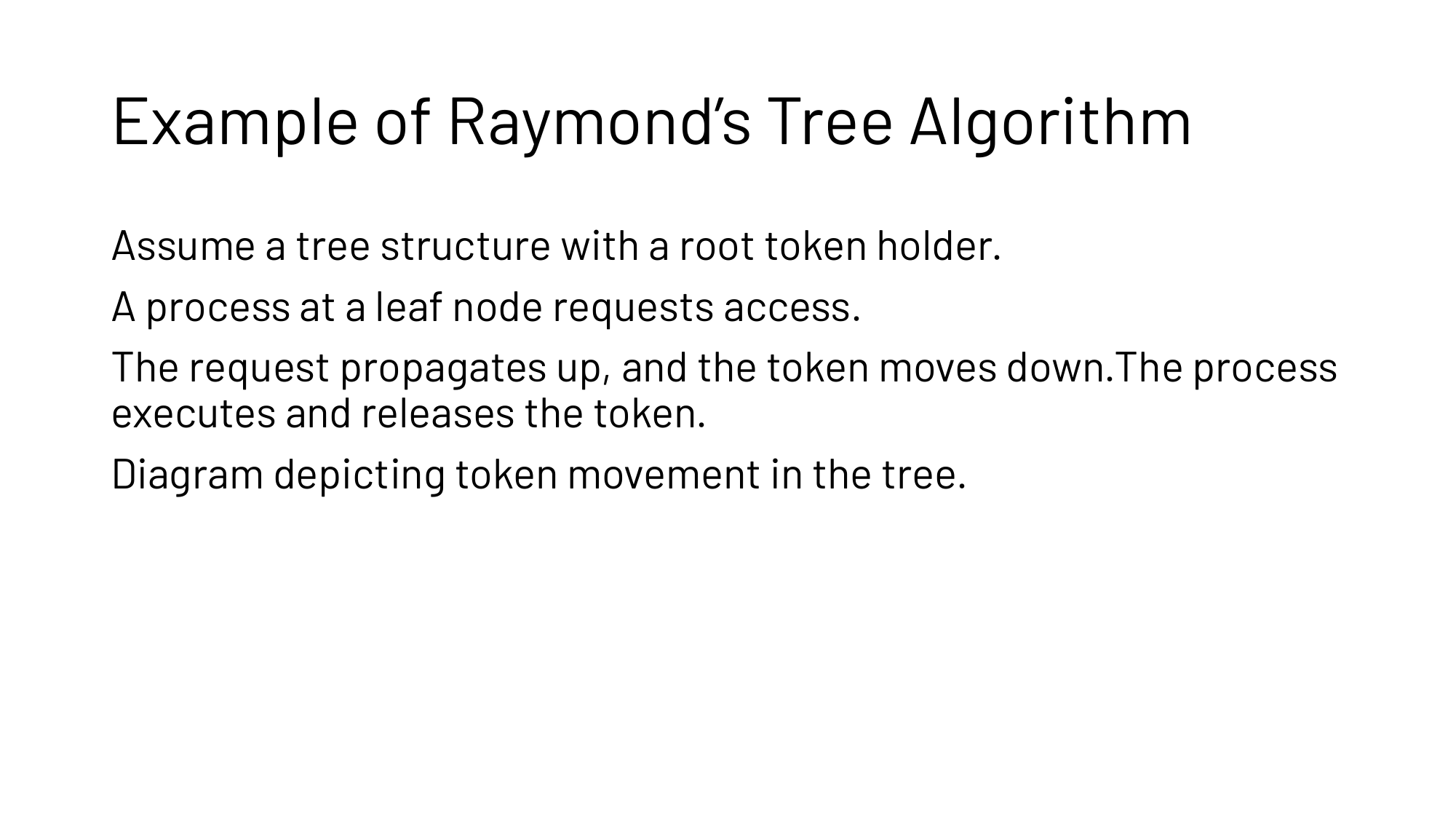

# Example of Raymond’s Tree Algorithm
Assume a tree structure with a root token holder.
A process at a leaf node requests access.
The request propagates up, and the token moves down.The process executes and releases the token.
Diagram depicting token movement in the tree.